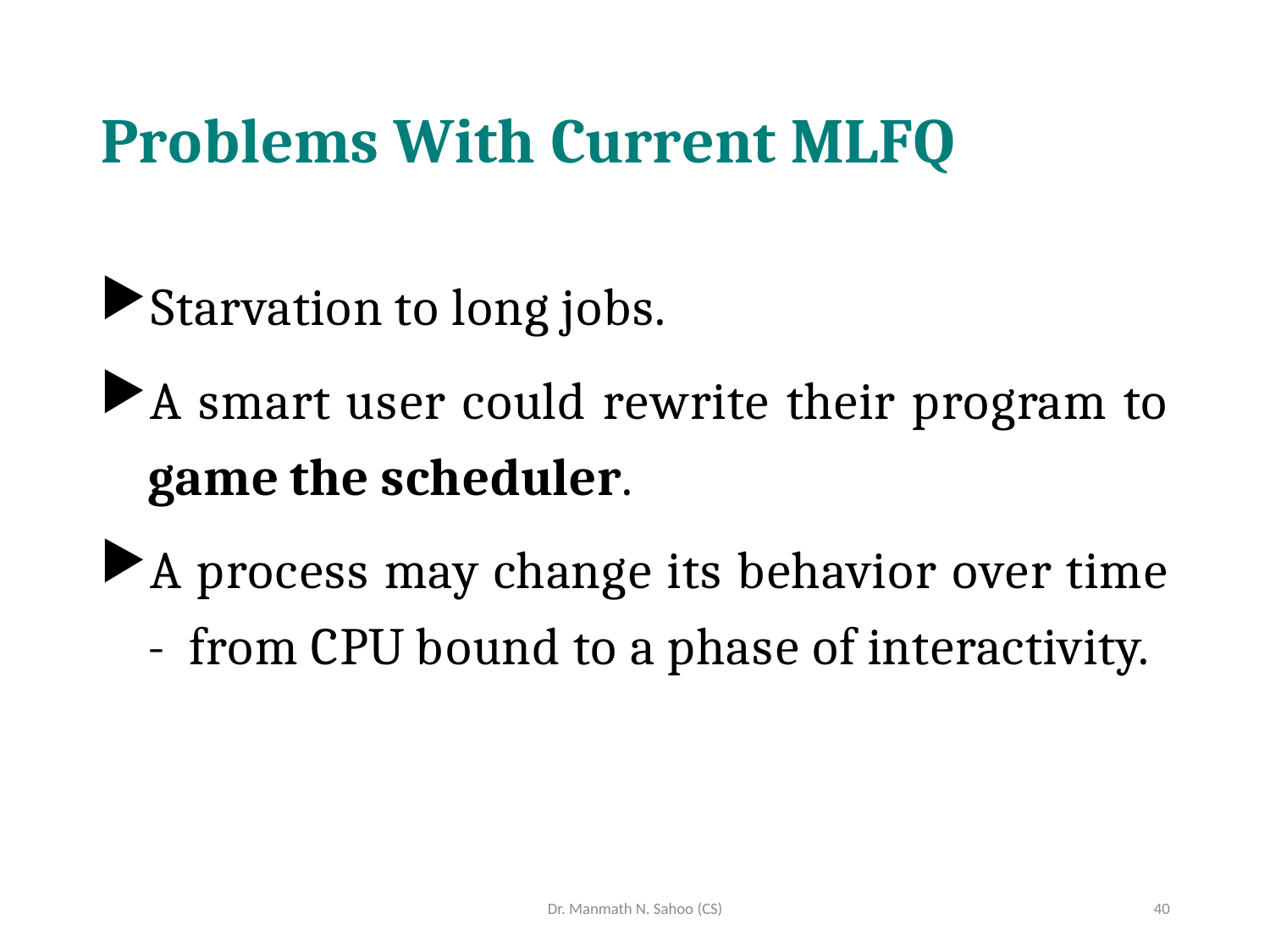

# Problems With Current MLFQ
Starvation to long jobs.
A smart user could rewrite their program to game the scheduler.
A process may change its behavior over time -  from CPU bound to a phase of interactivity.
Dr. Manmath N. Sahoo (CS)
40